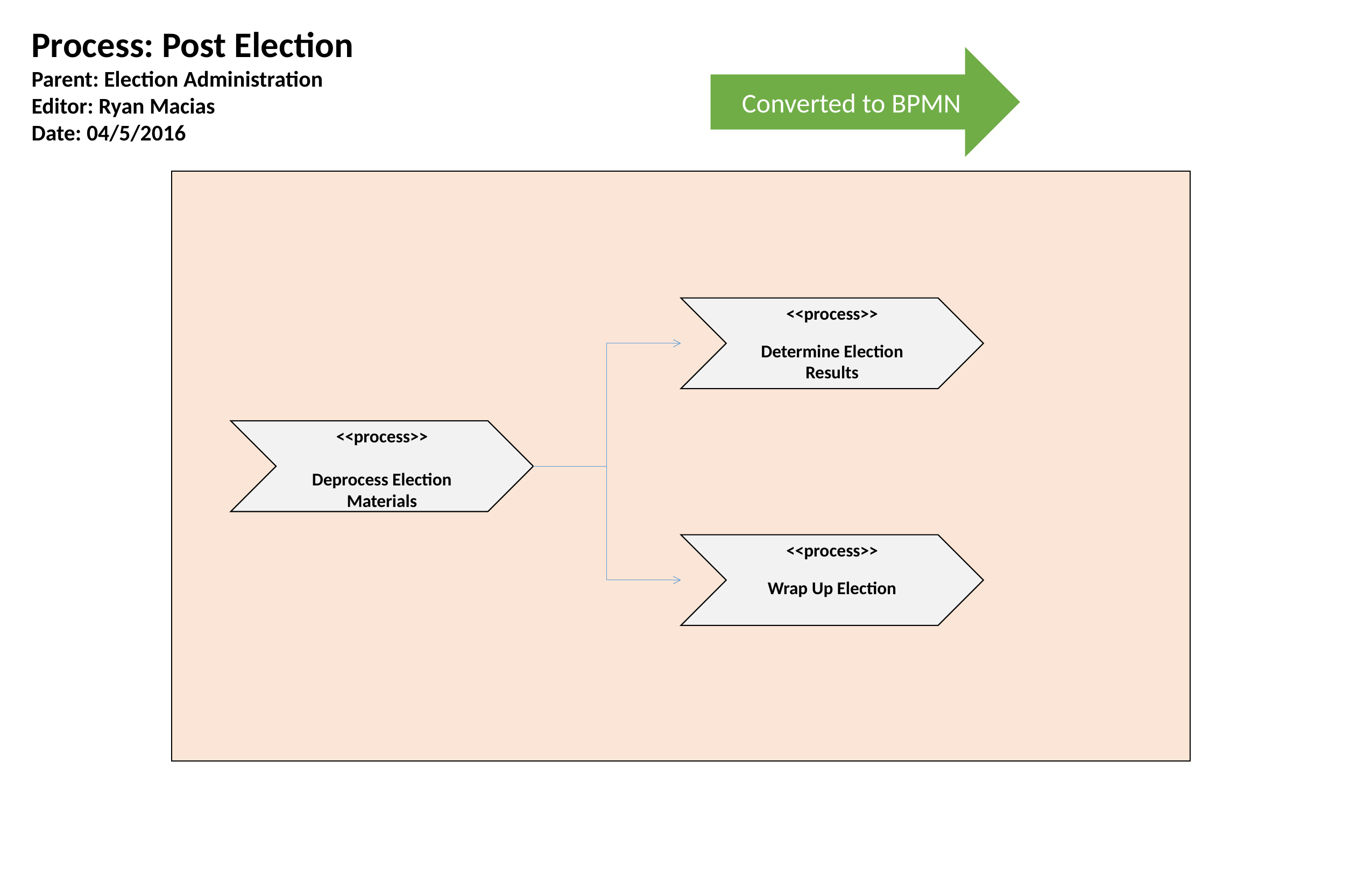

Process: Post Election
Parent: Election Administration
Editor: Ryan Macias
Date: 04/5/2016
Converted to BPMN

<<process>>

Determine Election Results
<<process>>

Deprocess Election Materials
<<process>>

Wrap Up Election